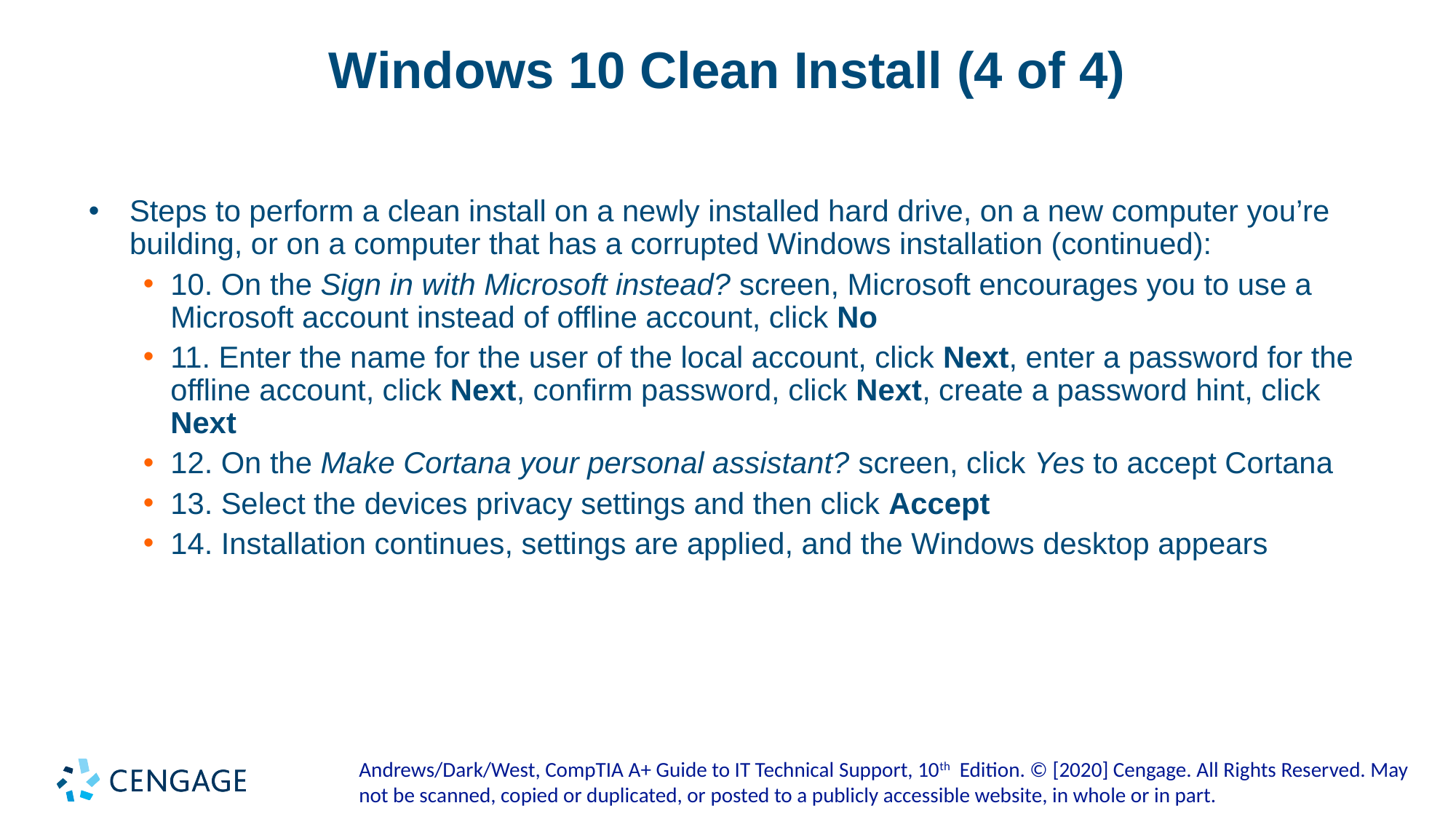

# Windows 10 Clean Install (4 of 4)
Steps to perform a clean install on a newly installed hard drive, on a new computer you’re building, or on a computer that has a corrupted Windows installation (continued):
10. On the Sign in with Microsoft instead? screen, Microsoft encourages you to use a Microsoft account instead of offline account, click No
11. Enter the name for the user of the local account, click Next, enter a password for the offline account, click Next, confirm password, click Next, create a password hint, click Next
12. On the Make Cortana your personal assistant? screen, click Yes to accept Cortana
13. Select the devices privacy settings and then click Accept
14. Installation continues, settings are applied, and the Windows desktop appears